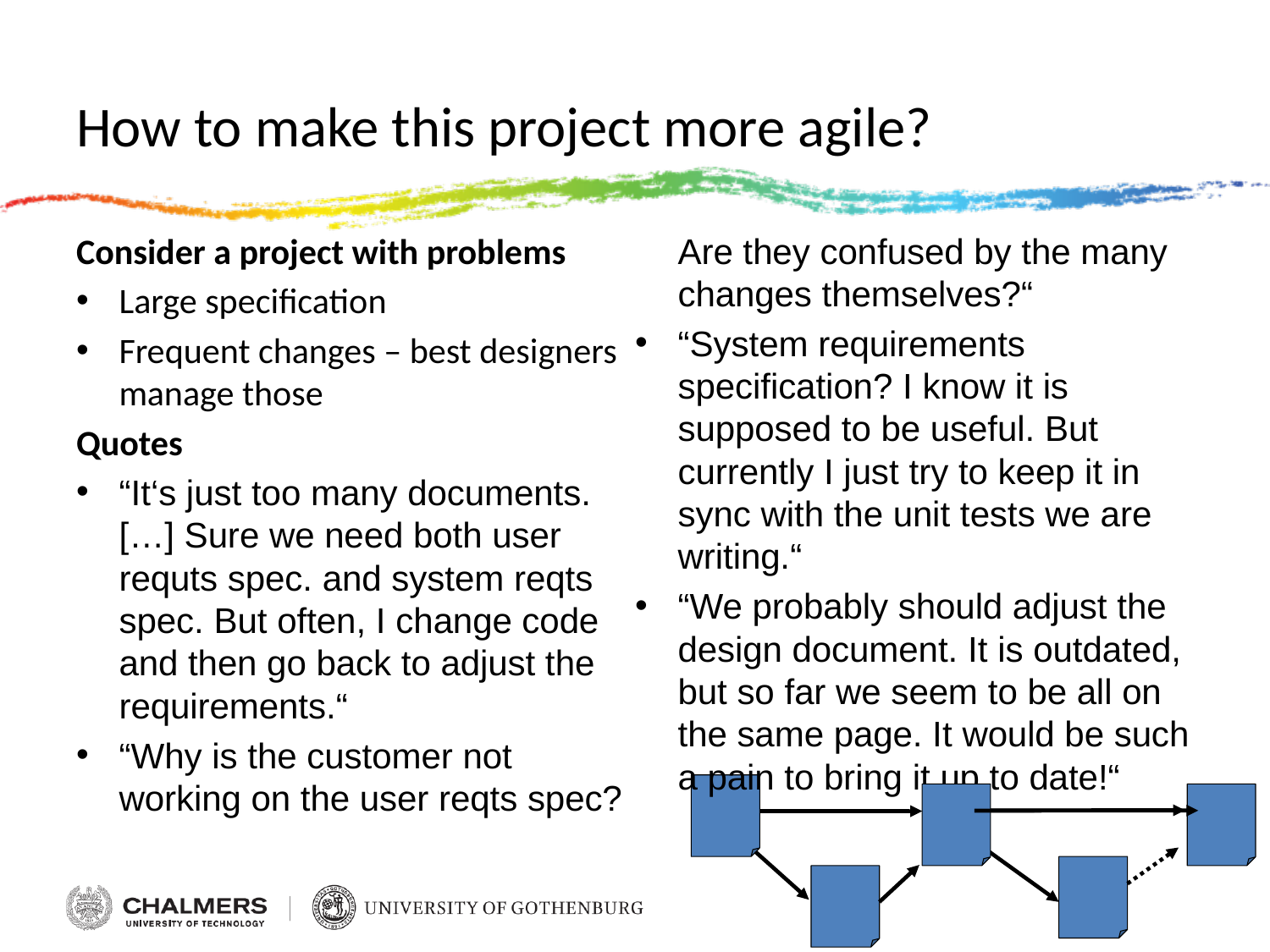

# How to make this project more agile?
Consider a project with problems
Large specification
Frequent changes – best designers manage those
Quotes
“It‘s just too many documents. […] Sure we need both user requts spec. and system reqts spec. But often, I change code and then go back to adjust the requirements.“
“Why is the customer not working on the user reqts spec? Are they confused by the many changes themselves?“
“System requirements specification? I know it is supposed to be useful. But currently I just try to keep it in sync with the unit tests we are writing.“
“We probably should adjust the design document. It is outdated, but so far we seem to be all on the same page. It would be such a pain to bring it up to date!“